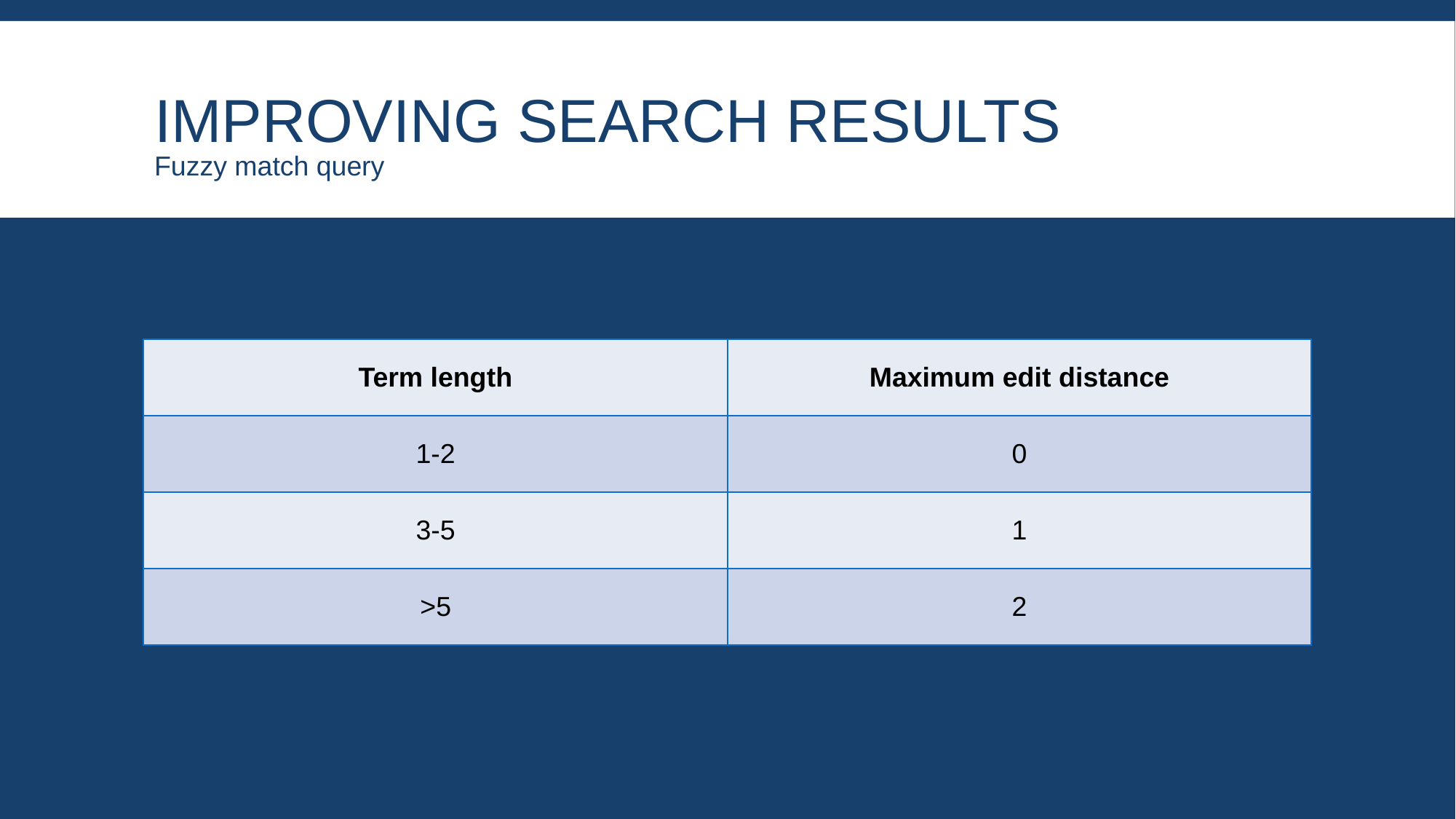

# Improving search results
Fuzzy match query
| Term length | Maximum edit distance |
| --- | --- |
| 1-2 | 0 |
| 3-5 | 1 |
| >5 | 2 |